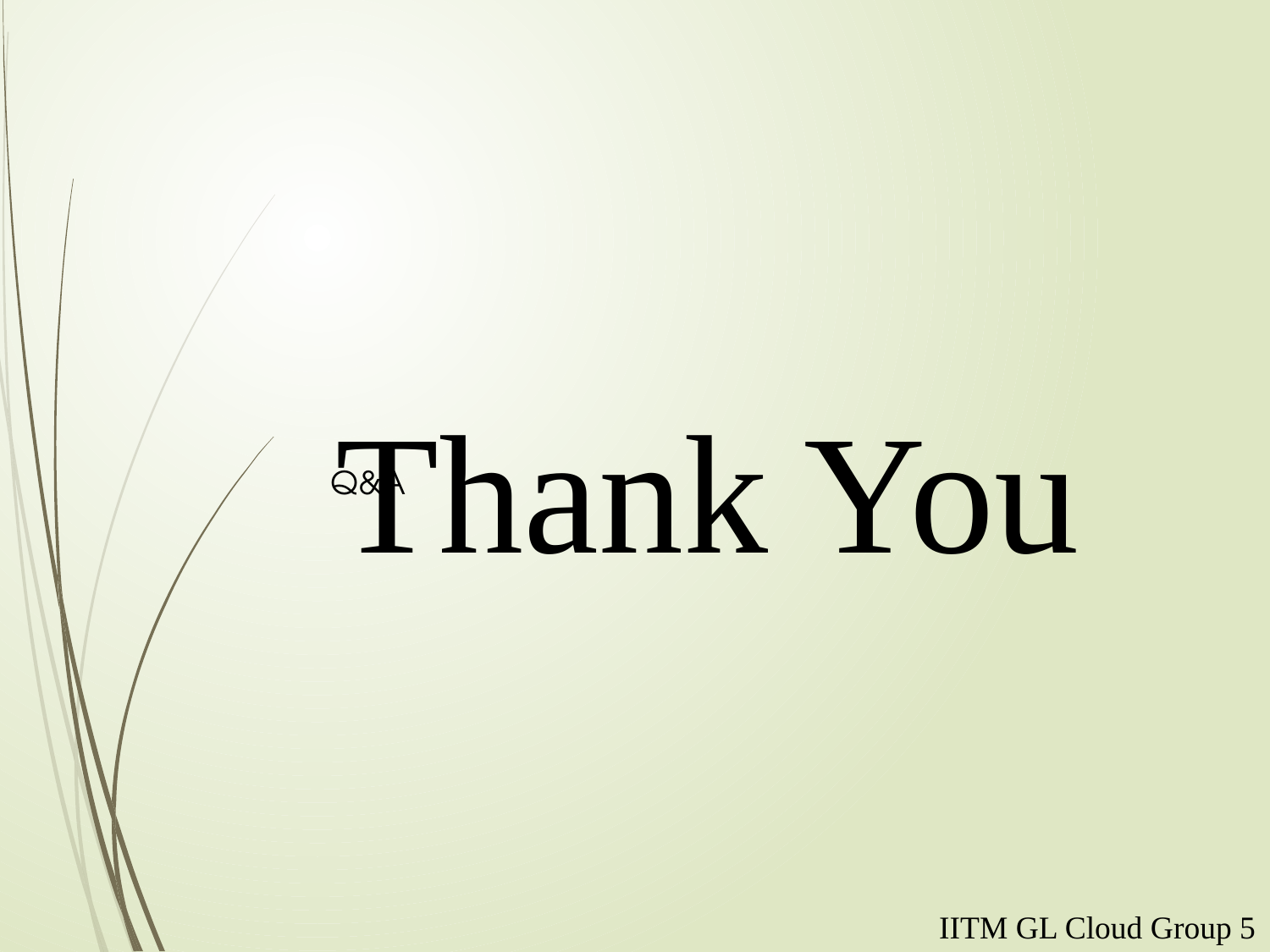

Thank You
Q&A
IITM GL Cloud Group 5